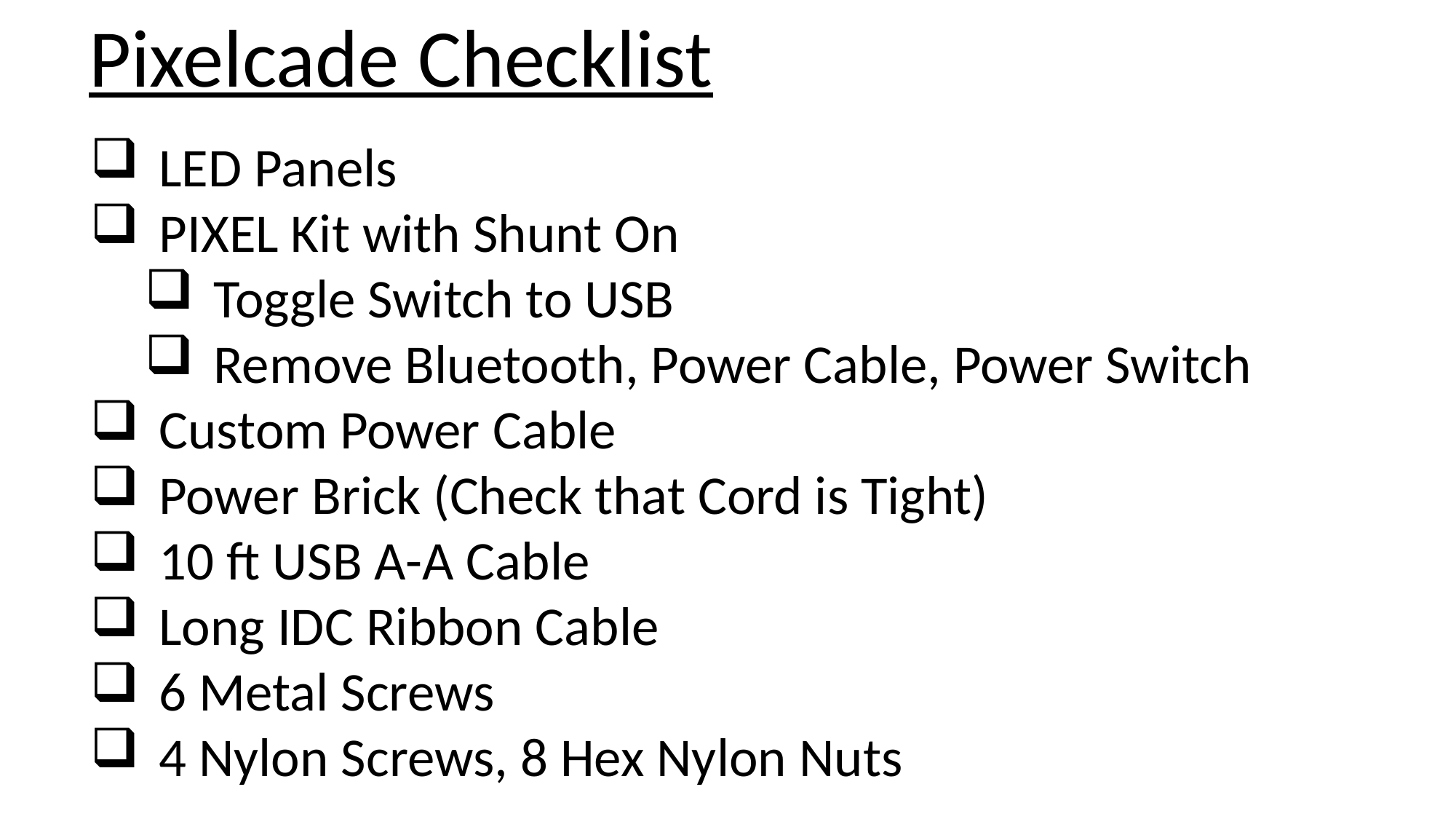

Pixelcade Checklist
LED Panels
PIXEL Kit with Shunt On
Toggle Switch to USB
Remove Bluetooth, Power Cable, Power Switch
Custom Power Cable
Power Brick (Check that Cord is Tight)
10 ft USB A-A Cable
Long IDC Ribbon Cable
6 Metal Screws
4 Nylon Screws, 8 Hex Nylon Nuts